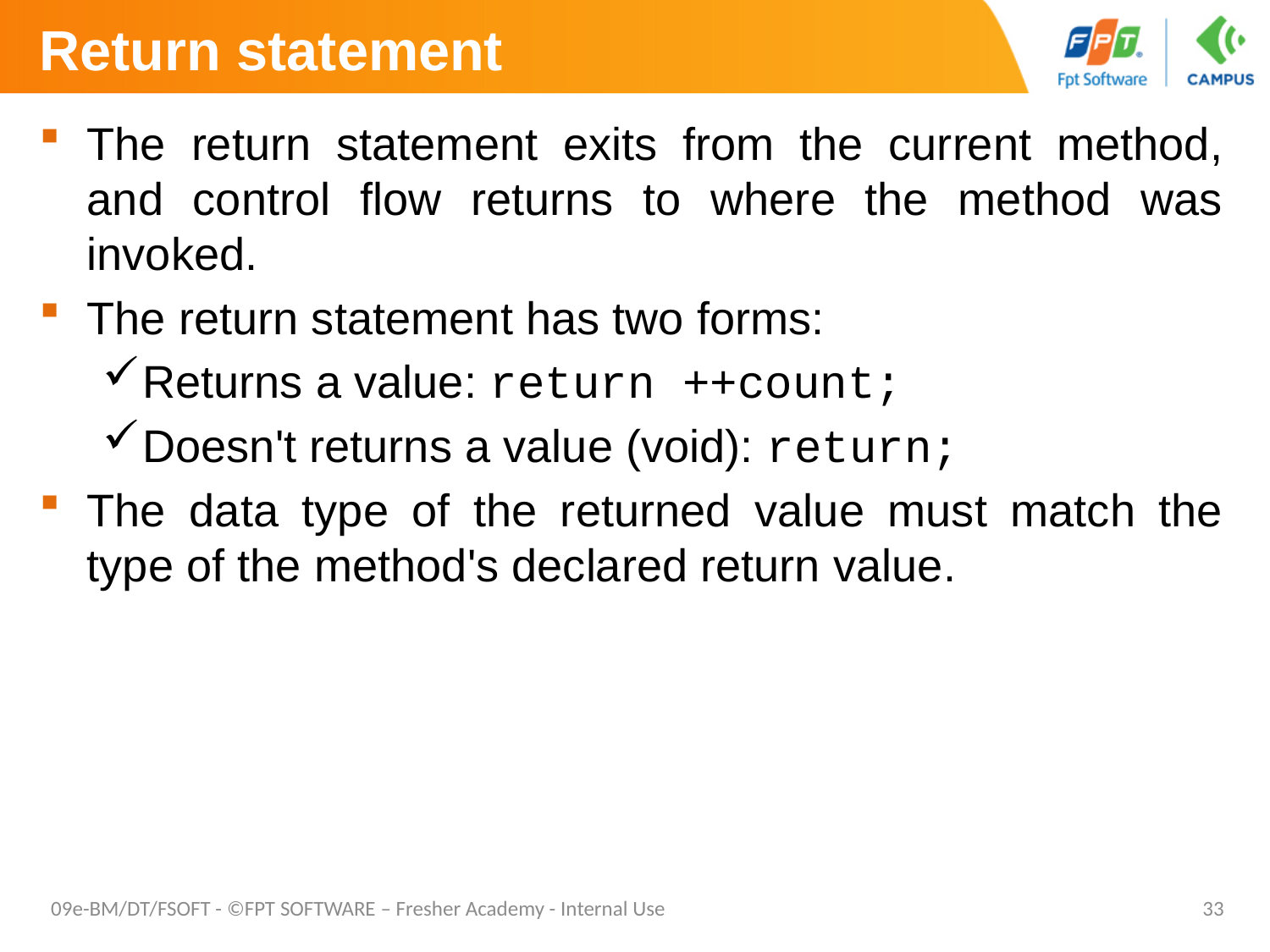

# Return statement
The return statement exits from the current method, and control flow returns to where the method was invoked.
The return statement has two forms:
Returns a value: return ++count;
Doesn't returns a value (void): return;
The data type of the returned value must match the type of the method's declared return value.

09e-BM/DT/FSOFT - ©FPT SOFTWARE – Fresher Academy - Internal Use
33